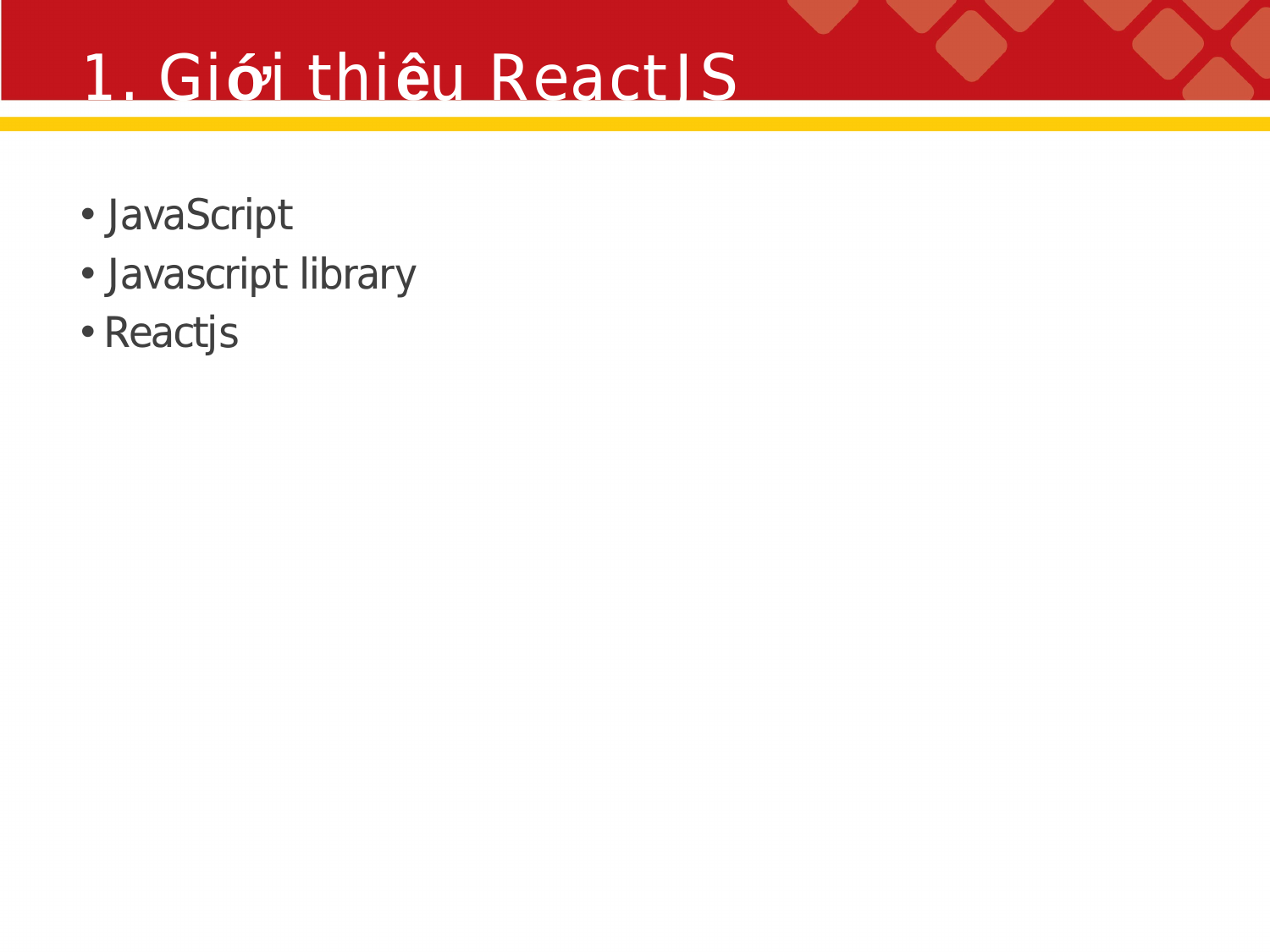

# 1. Giới thiệu ReactJS
JavaScript
Javascript library
Reactjs